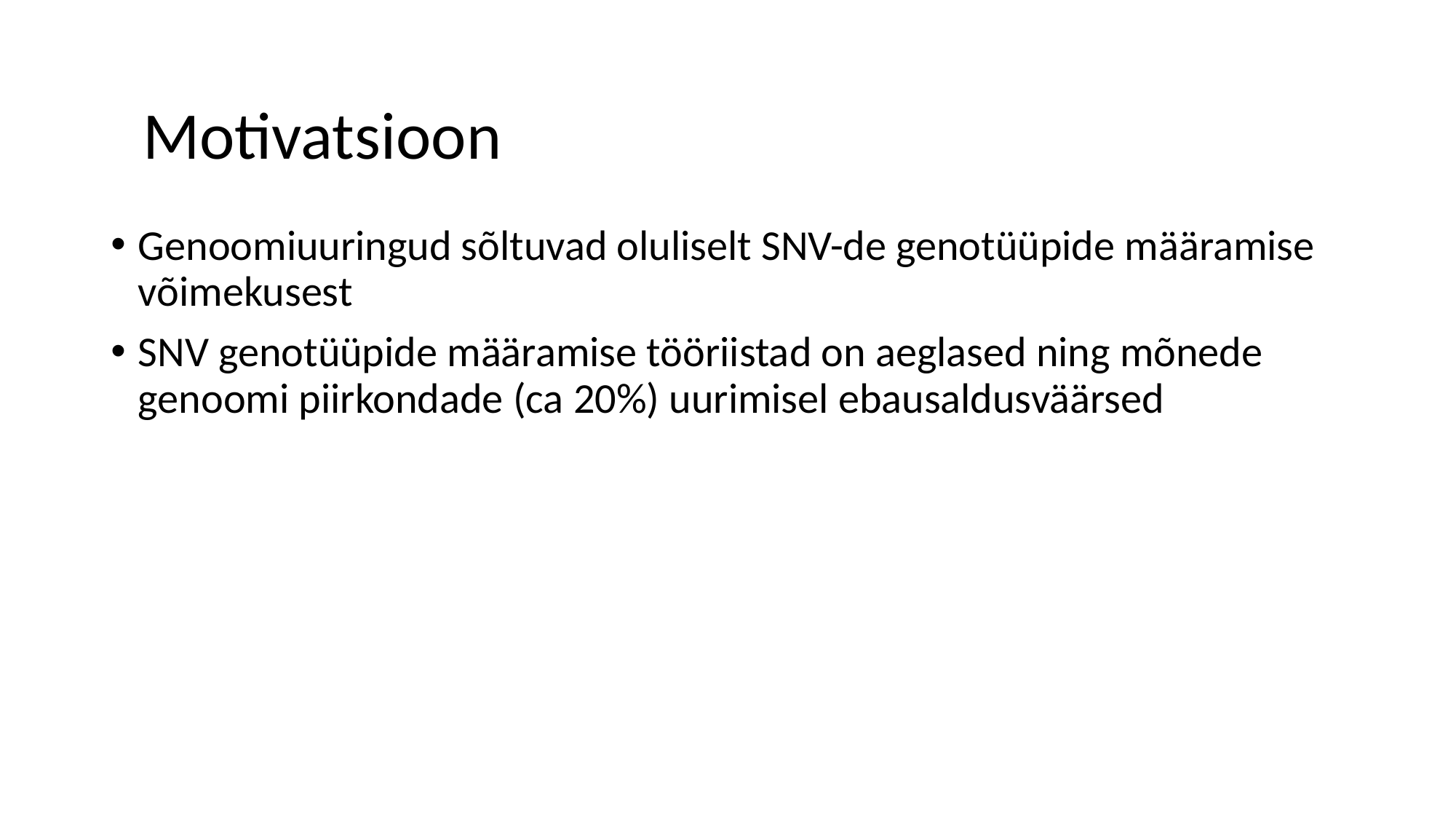

# Motivatsioon
Genoomiuuringud sõltuvad oluliselt SNV-de genotüüpide määramise võimekusest
SNV genotüüpide määramise tööriistad on aeglased ning mõnede genoomi piirkondade (ca 20%) uurimisel ebausaldusväärsed